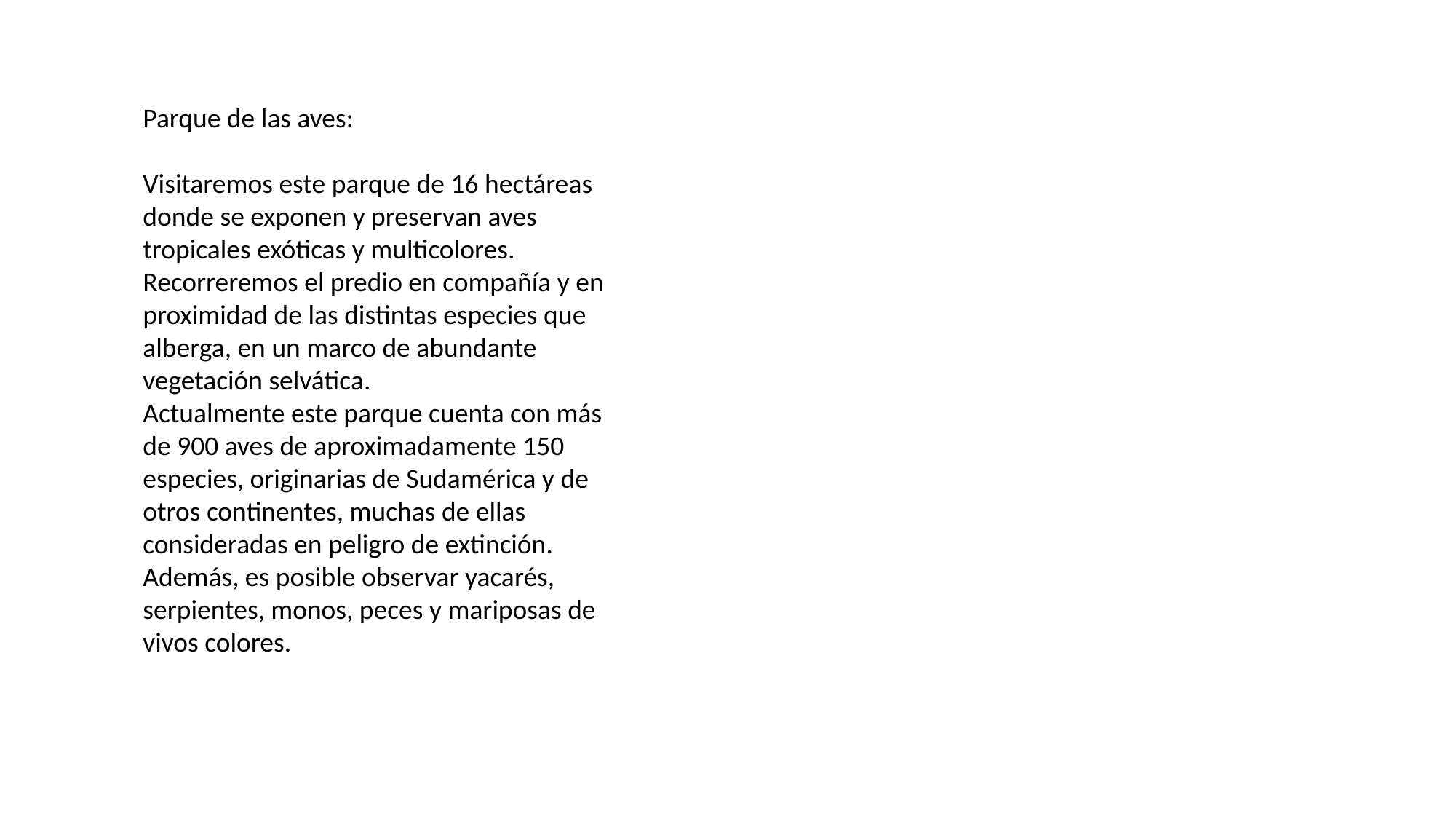

Parque de las aves:

Visitaremos este parque de 16 hectáreas donde se exponen y preservan aves tropicales exóticas y multicolores. Recorreremos el predio en compañía y en proximidad de las distintas especies que alberga, en un marco de abundante vegetación selvática.
Actualmente este parque cuenta con más de 900 aves de aproximadamente 150 especies, originarias de Sudamérica y de otros continentes, muchas de ellas consideradas en peligro de extinción. Además, es posible observar yacarés, serpientes, monos, peces y mariposas de vivos colores.